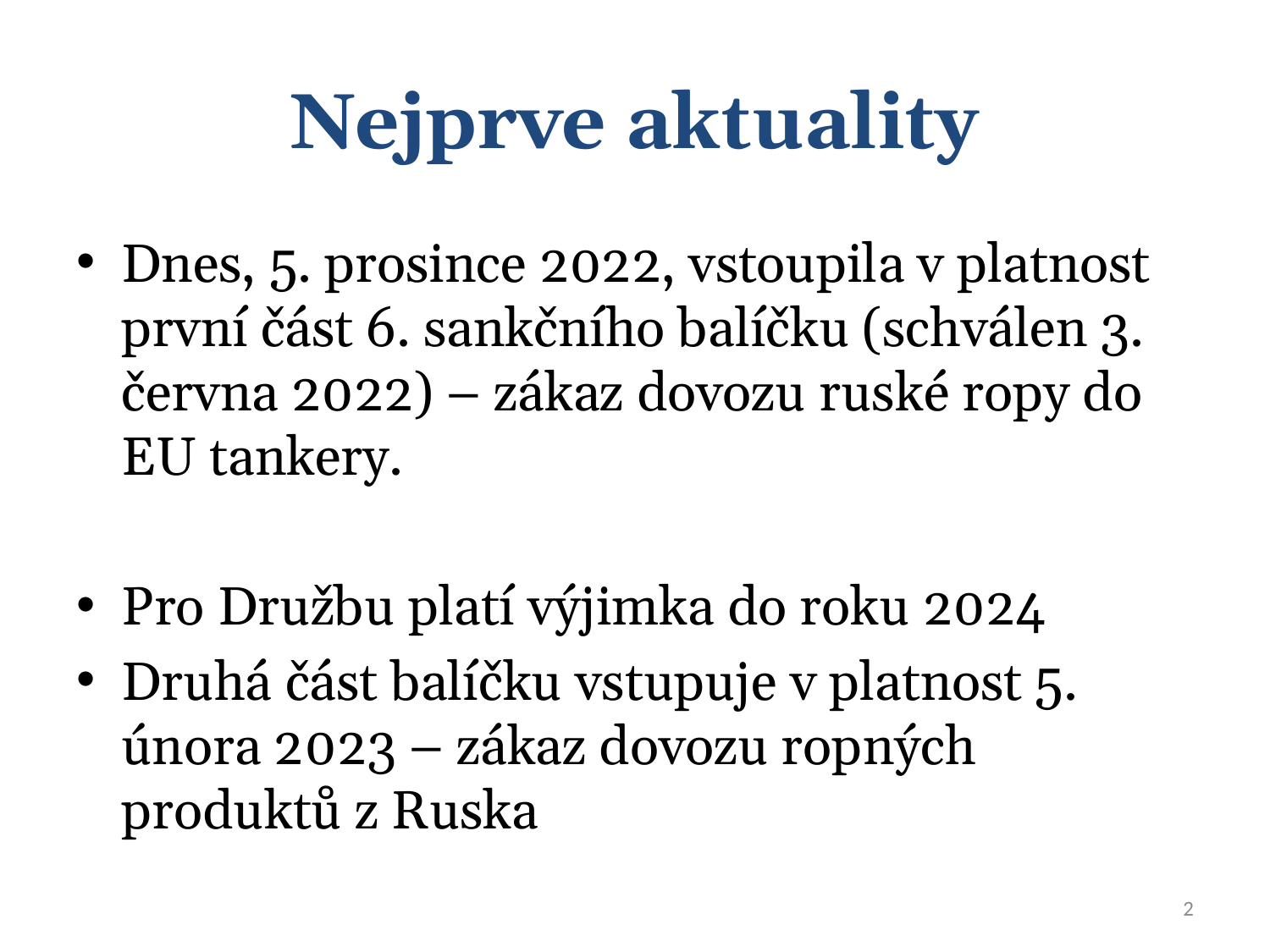

# Nejprve aktuality
Dnes, 5. prosince 2022, vstoupila v platnost první část 6. sankčního balíčku (schválen 3. června 2022) – zákaz dovozu ruské ropy do EU tankery.

Pro Družbu platí výjimka do roku 2024
Druhá část balíčku vstupuje v platnost 5. února 2023 – zákaz dovozu ropných produktů z Ruska

2